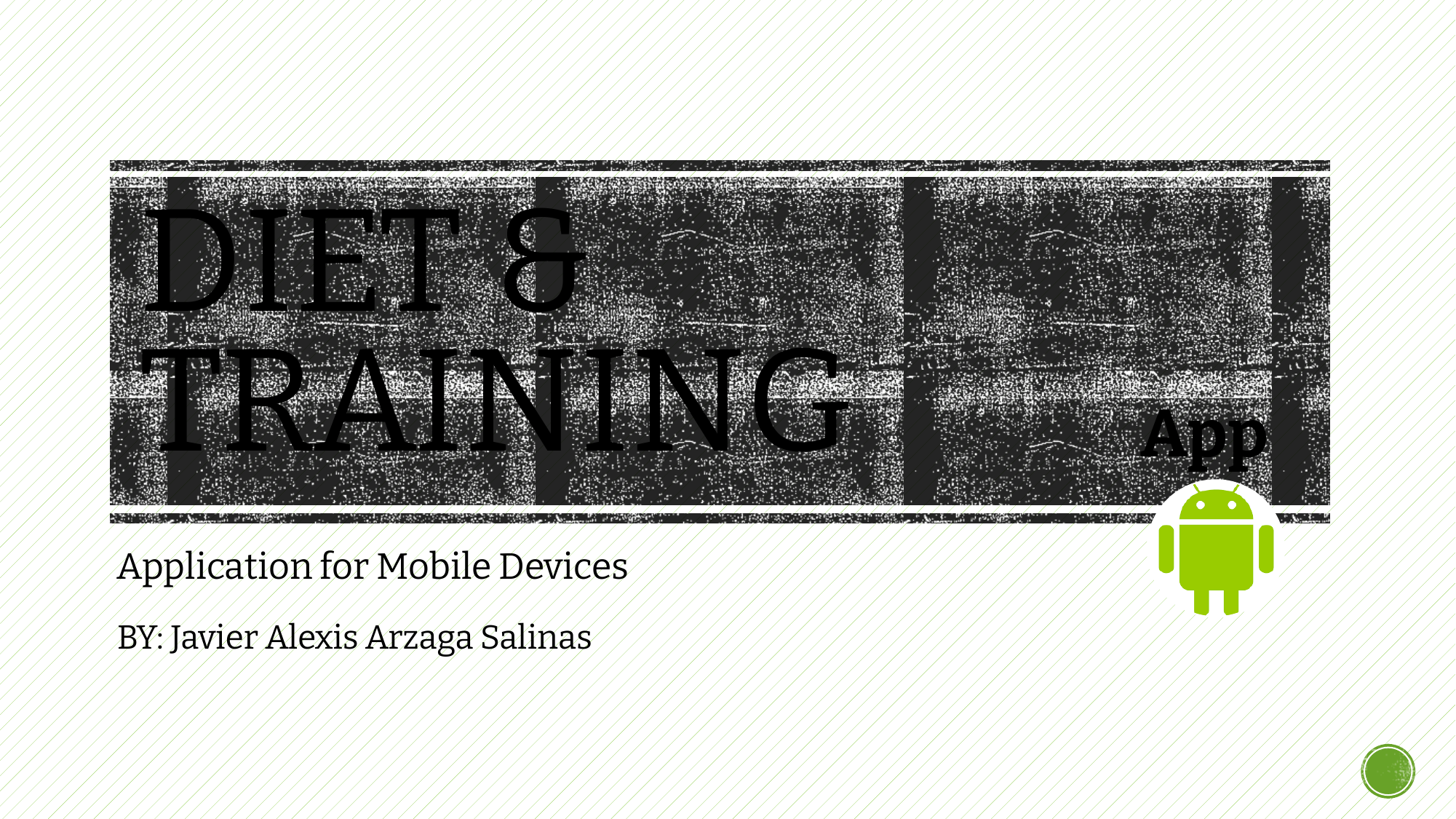

# DIET & TRAINING
App

Application for Mobile Devices
BY: Javier Alexis Arzaga Salinas